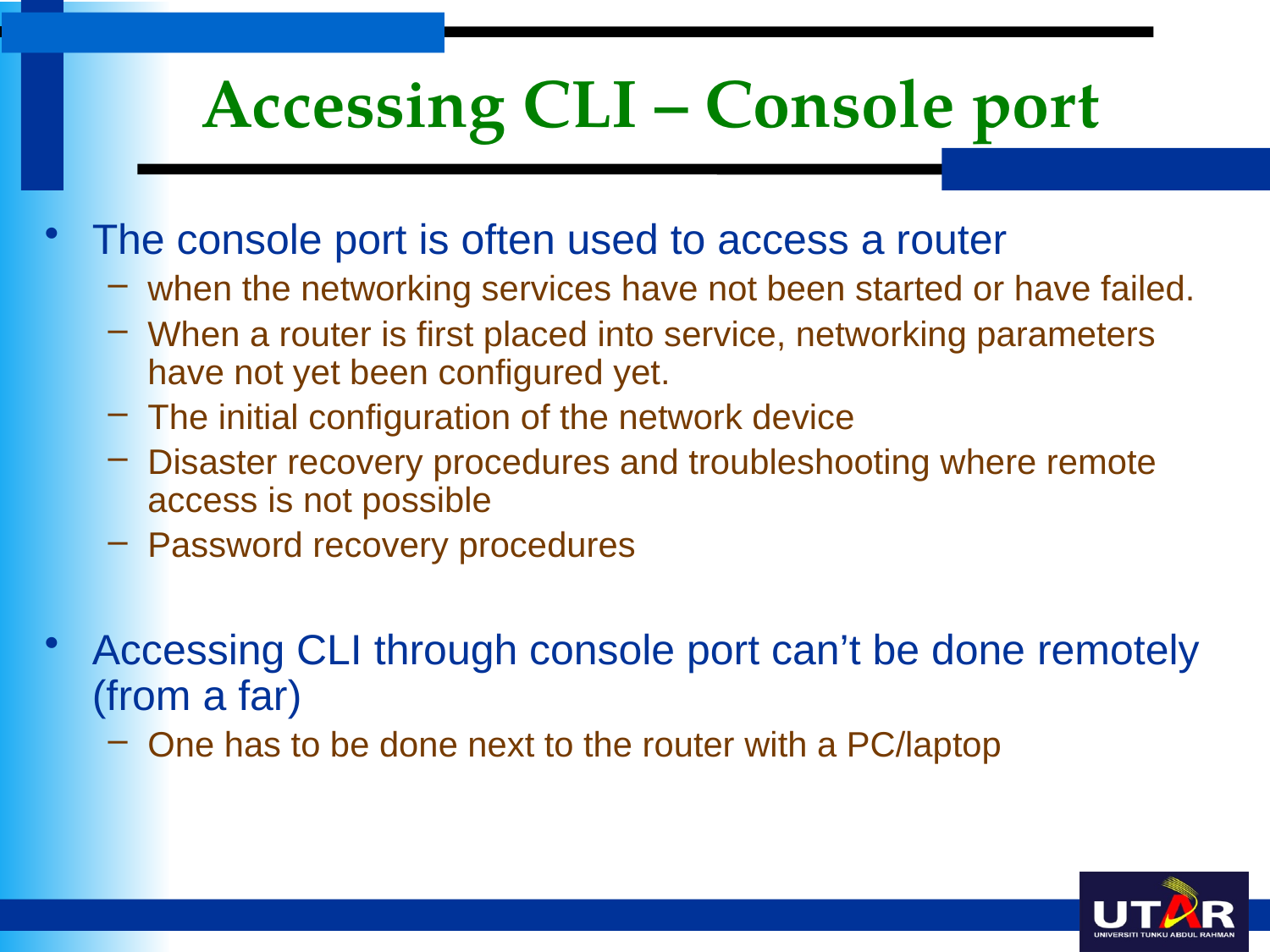

# Accessing CLI – Console port
The console port is often used to access a router
when the networking services have not been started or have failed.
When a router is first placed into service, networking parameters have not yet been configured yet.
The initial configuration of the network device
Disaster recovery procedures and troubleshooting where remote access is not possible
Password recovery procedures

Accessing CLI through console port can’t be done remotely (from a far)
One has to be done next to the router with a PC/laptop